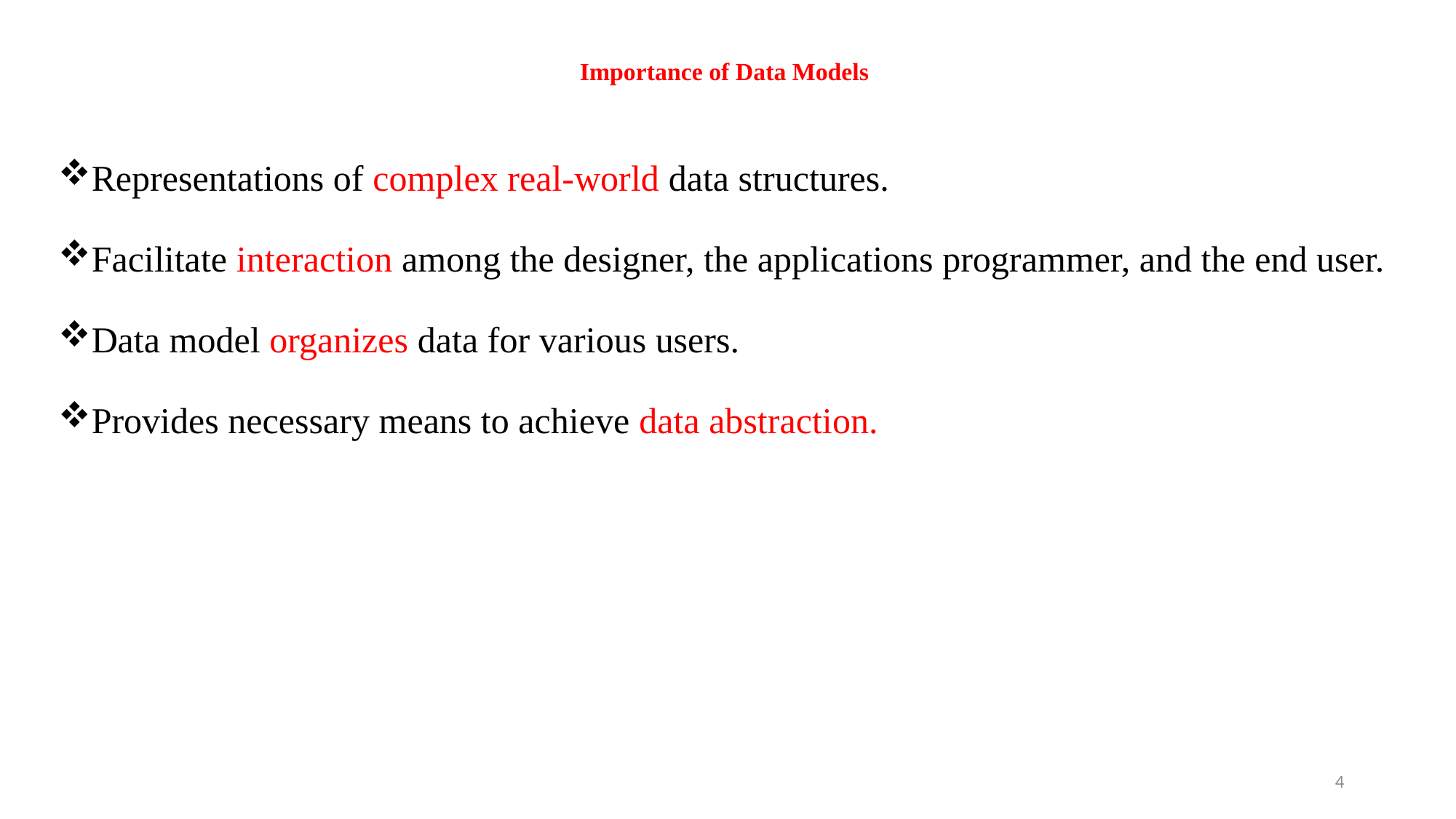

# Importance of Data Models
Representations of complex real-world data structures.
Facilitate interaction among the designer, the applications programmer, and the end user.
Data model organizes data for various users.
Provides necessary means to achieve data abstraction.

4